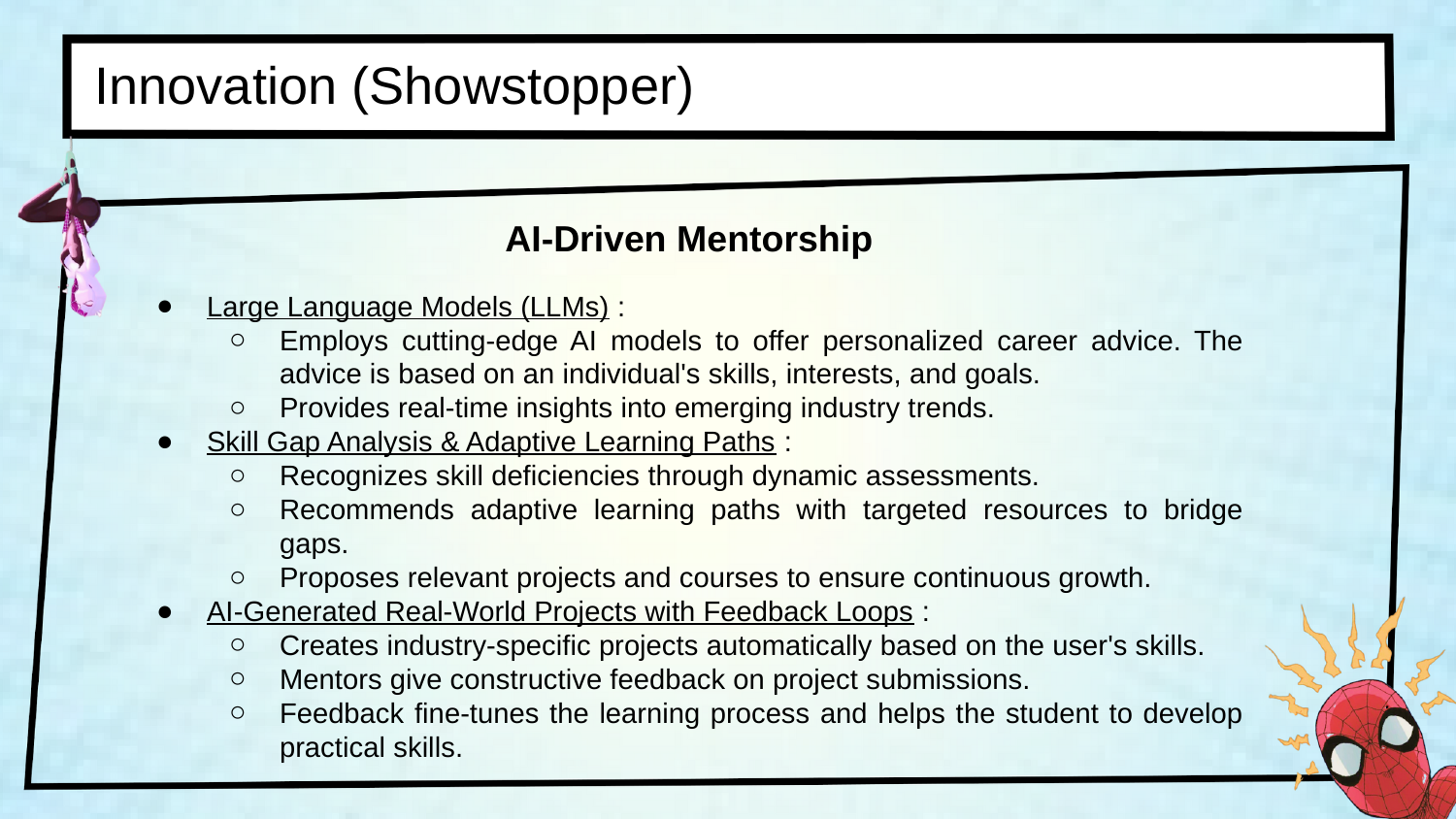

Innovation (Showstopper)
AI-Driven Mentorship

Large Language Models (LLMs) :
Employs cutting-edge AI models to offer personalized career advice. The advice is based on an individual's skills, interests, and goals.
Provides real-time insights into emerging industry trends.
Skill Gap Analysis & Adaptive Learning Paths :
Recognizes skill deficiencies through dynamic assessments.
Recommends adaptive learning paths with targeted resources to bridge gaps.
Proposes relevant projects and courses to ensure continuous growth.
AI-Generated Real-World Projects with Feedback Loops :
Creates industry-specific projects automatically based on the user's skills.
Mentors give constructive feedback on project submissions.
Feedback fine-tunes the learning process and helps the student to develop practical skills.